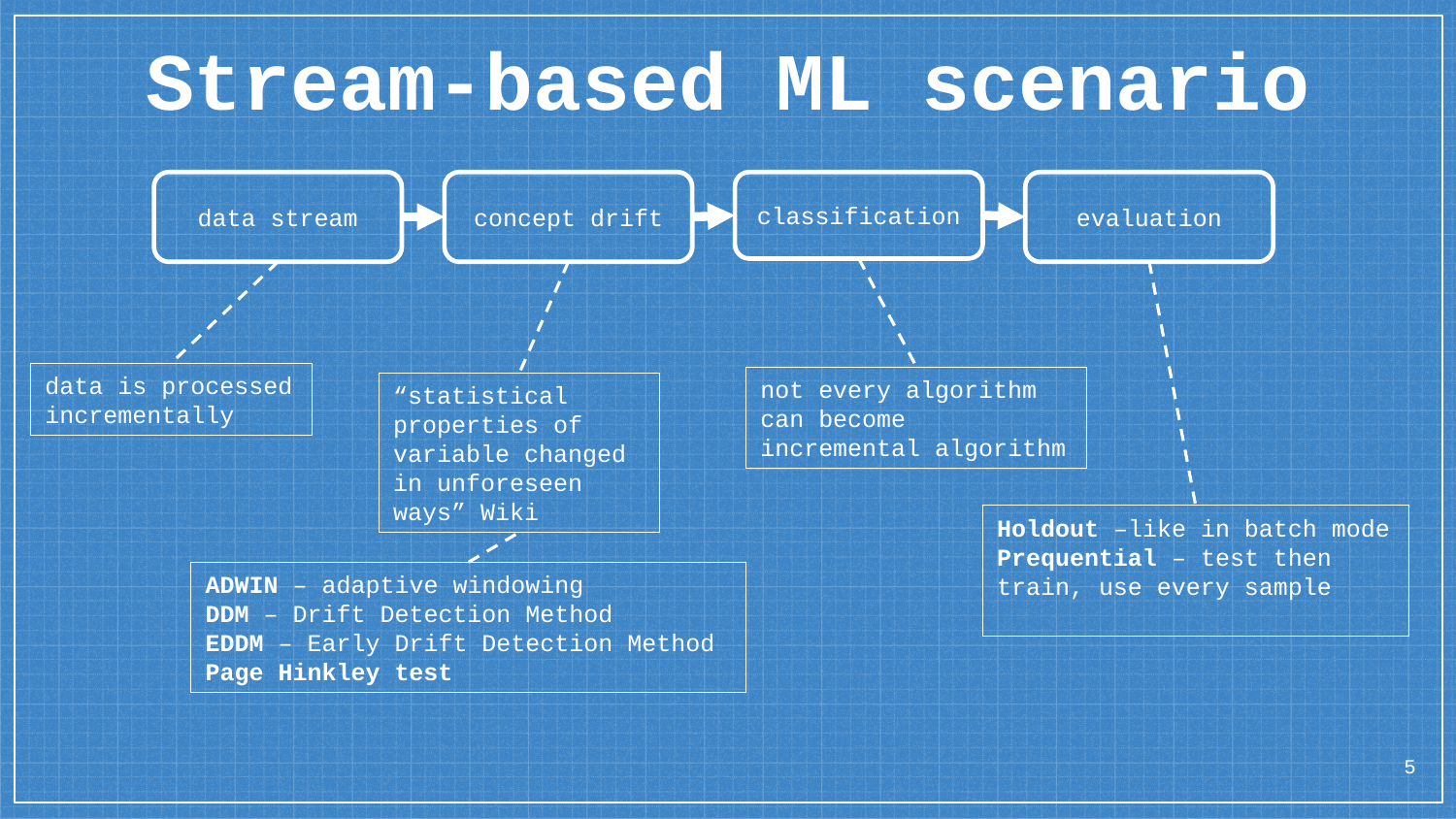

Stream-based ML scenario
data stream
concept drift
classification
evaluation
data is processed incrementally
not every algorithm can become incremental algorithm
“statistical properties of variable changed in unforeseen ways” Wiki
Holdout –like in batch mode
Prequential – test then train, use every sample

ADWIN – adaptive windowing
DDM – Drift Detection Method
EDDM – Early Drift Detection Method
Page Hinkley test
5